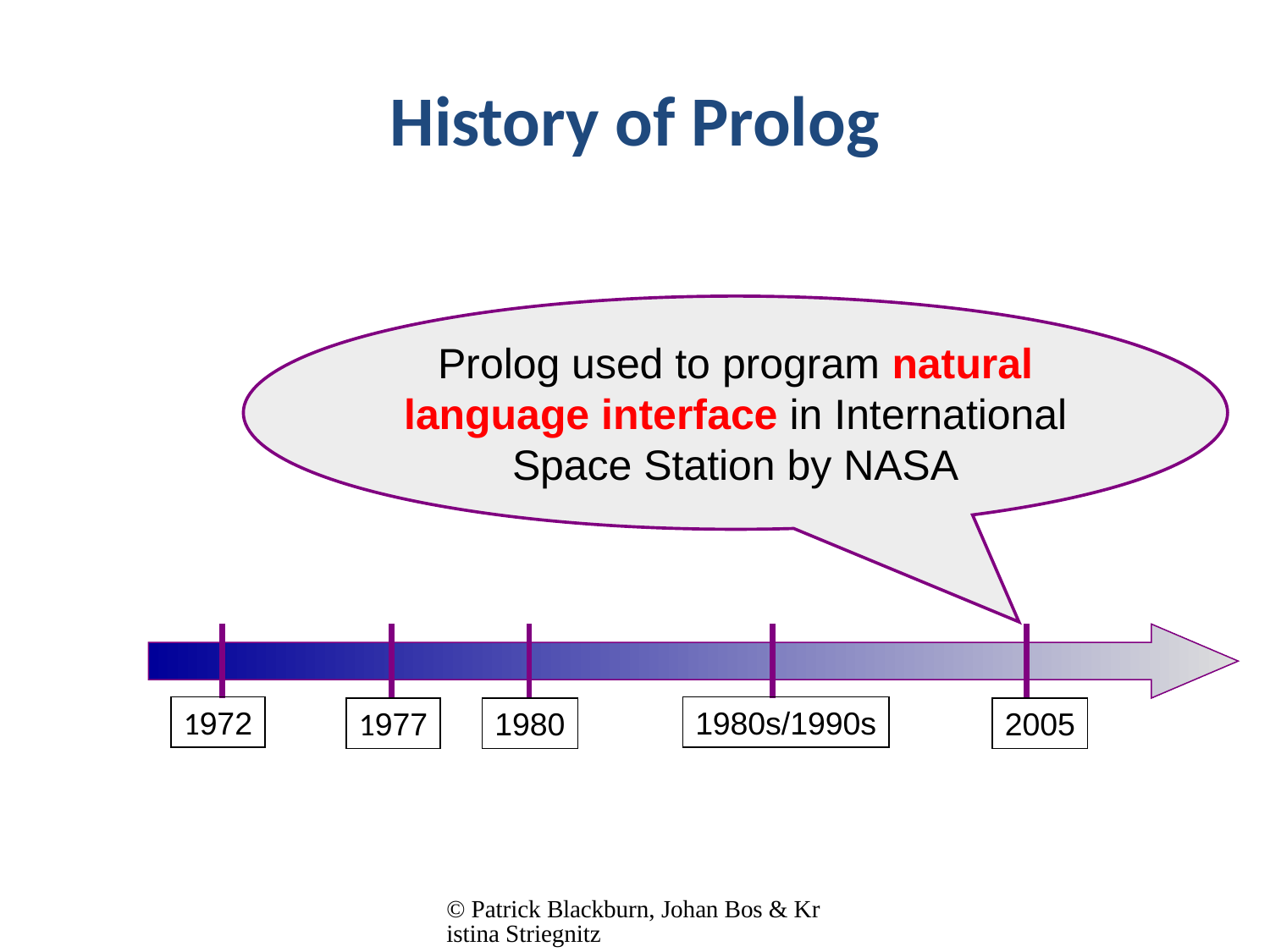

# History of Prolog
Prolog used to program natural language interface in International Space Station by NASA

1972
1980s/1990s
1977
1980
2005
© Patrick Blackburn, Johan Bos & Kristina Striegnitz